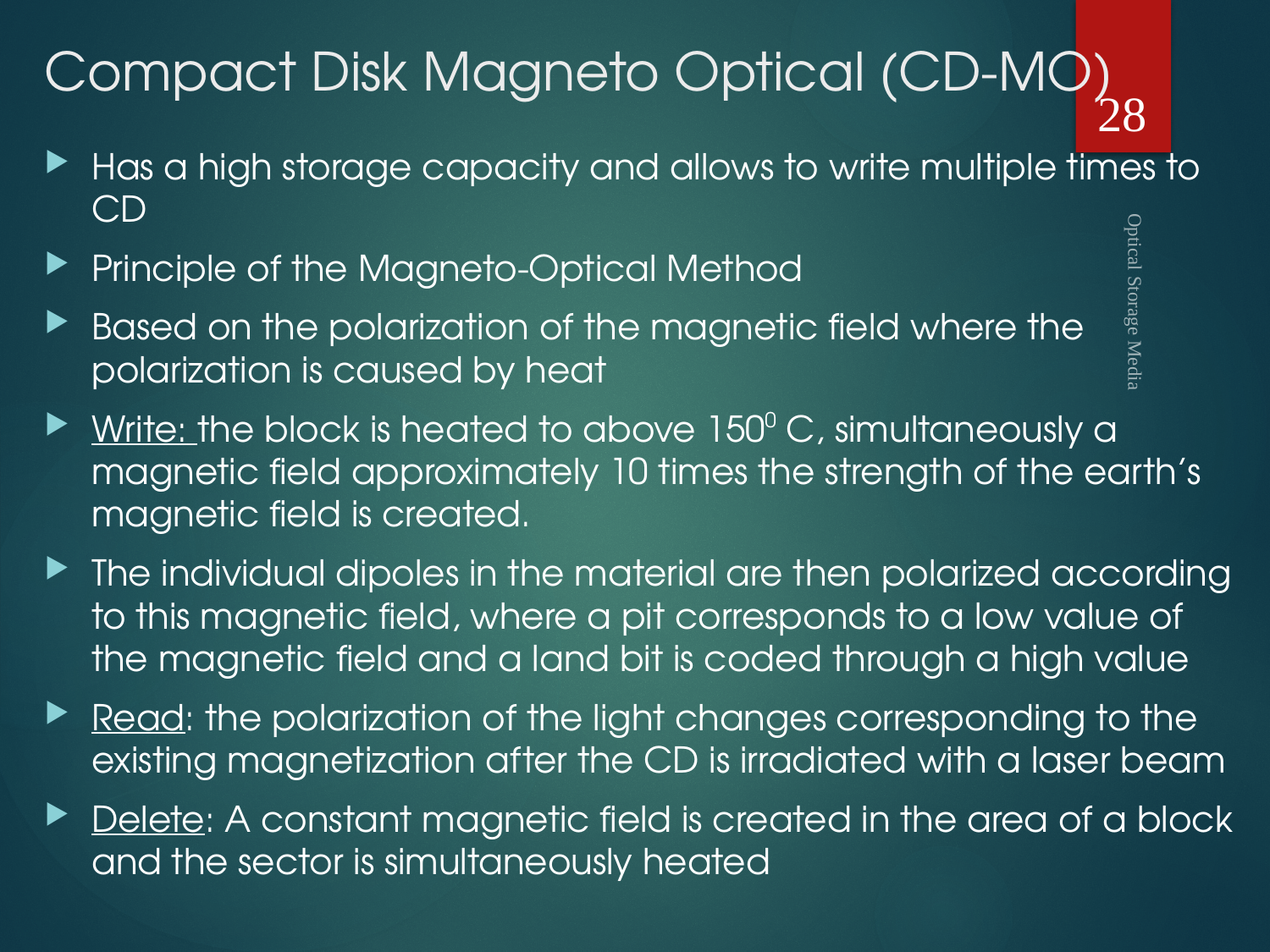

# Compact Disk Magneto Optical (CD-MO)
28
Has a high storage capacity and allows to write multiple times to CD
Principle of the Magneto-Optical Method
Based on the polarization of the magnetic field where the polarization is caused by heat
Write: the block is heated to above 1500 C, simultaneously a magnetic field approximately 10 times the strength of the earth’s magnetic field is created.
The individual dipoles in the material are then polarized according to this magnetic field, where a pit corresponds to a low value of the magnetic field and a land bit is coded through a high value
Read: the polarization of the light changes corresponding to the existing magnetization after the CD is irradiated with a laser beam
Delete: A constant magnetic field is created in the area of a block and the sector is simultaneously heated
Optical Storage Media